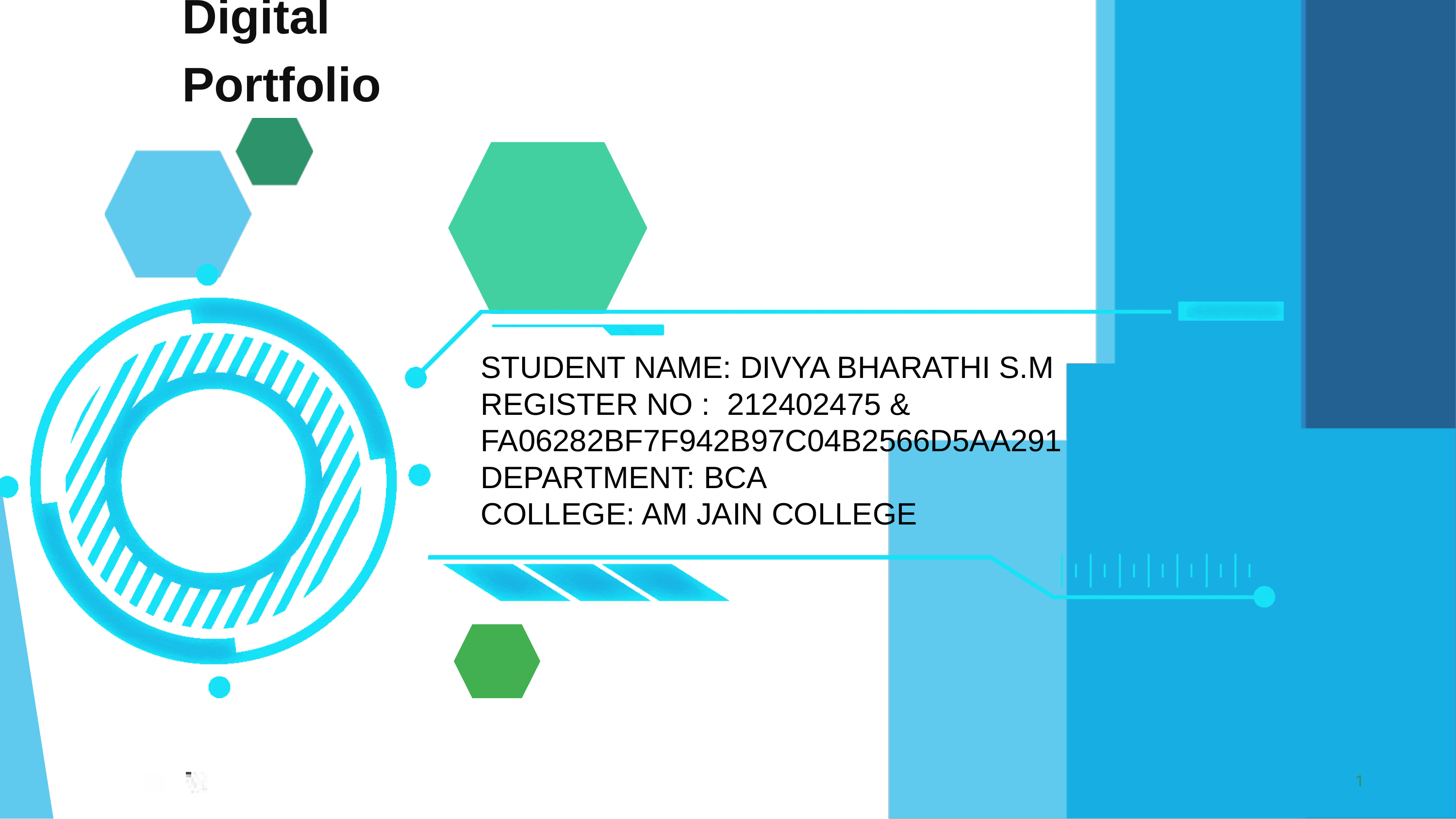

Digital Portfolio

STUDENT NAME: DIVYA BHARATHI S.M REGISTER NO :  212402475 & FA06282BF7F942B97C04B2566D5AA291
DEPARTMENT: BCA
COLLEGE: AM JAIN COLLEGE

1